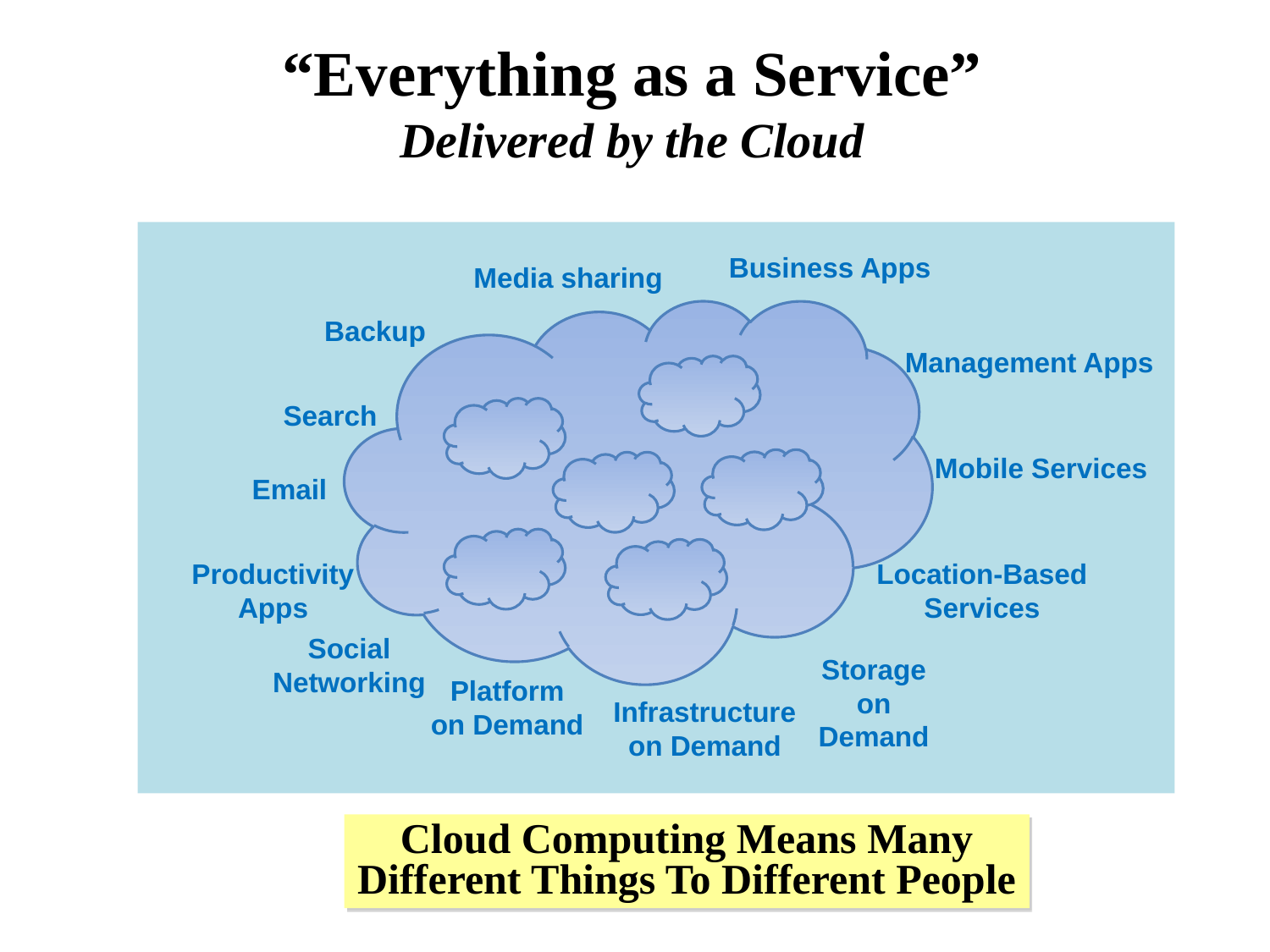

“Everything as a Service”
Delivered by the Cloud

Business Apps
Media sharing

Backup
Management Apps

Search

Mobile Services

Email

Productivity
Apps
Location-Based
Services
Social
Networking
Storage on
Demand
Platform
on Demand
Infrastructure
on Demand
Cloud Computing Means Many Different Things To Different People